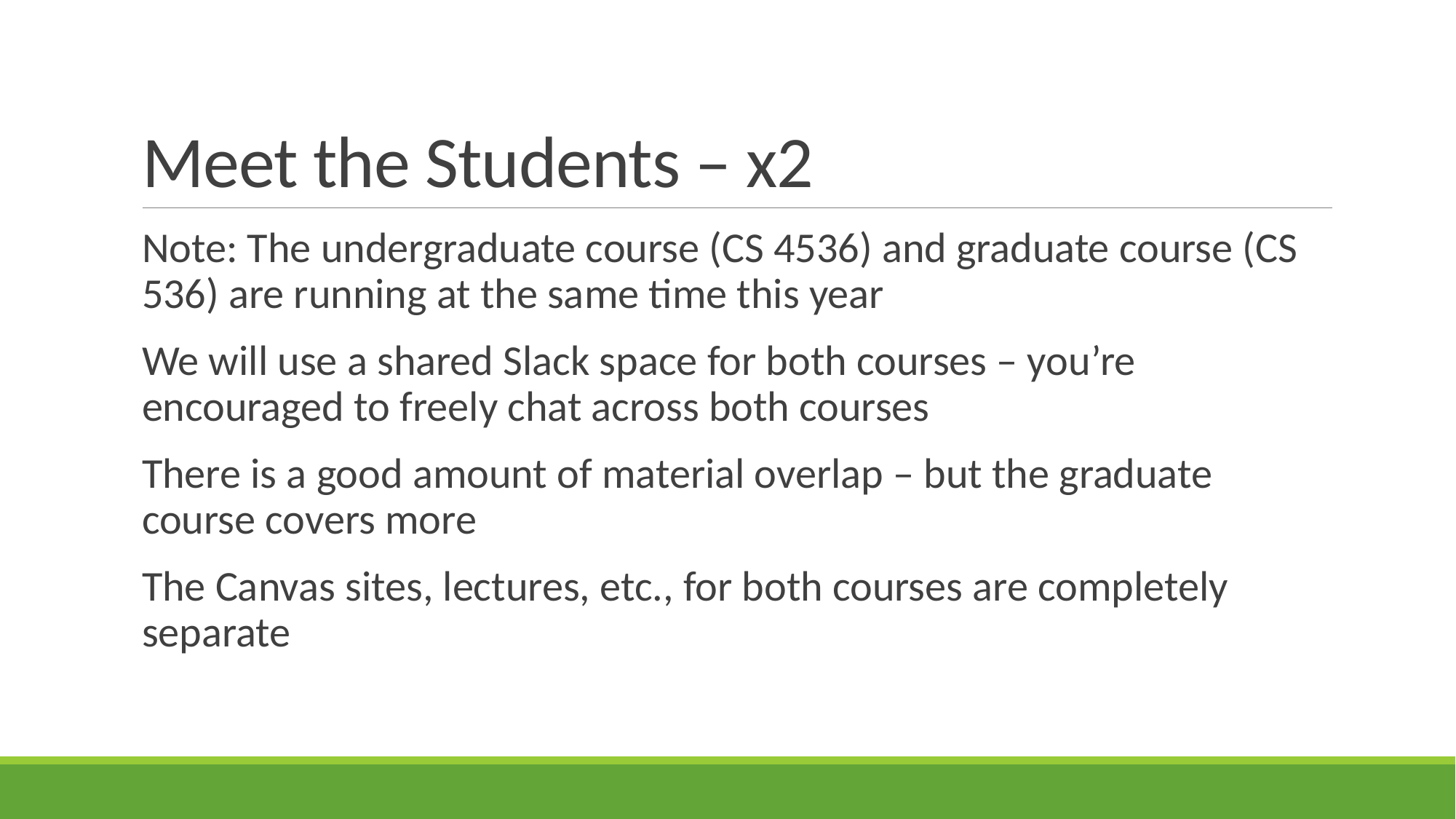

# Meet the Students – x2
Note: The undergraduate course (CS 4536) and graduate course (CS 536) are running at the same time this year
We will use a shared Slack space for both courses – you’re encouraged to freely chat across both courses
There is a good amount of material overlap – but the graduate course covers more
The Canvas sites, lectures, etc., for both courses are completely separate